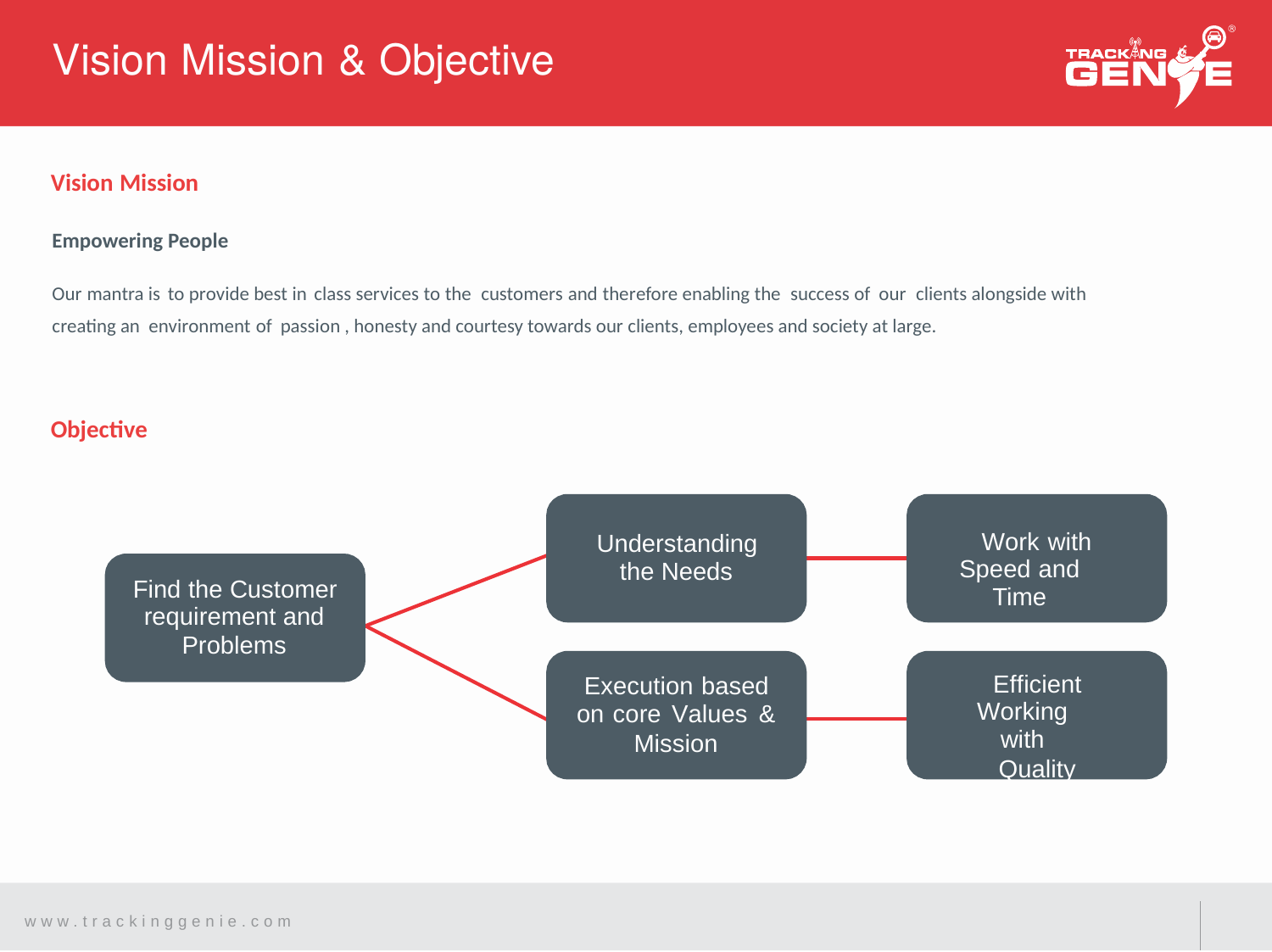

Vision Mission & Objective

Vision Mission
Empowering People
Our mantra is to provide best in class services to the  customers and therefore enabling the  success of our  clients alongside with
creating an environment of passion , honesty and courtesy towards our clients, employees and society at large.
Objective

Work with
Speed and Time
Understanding
the Needs

Find the Customer
requirement and
Problems

Efficient
Working with
Quality
Execution based
on core Values & Mission

w w w . t r a c k i n g g e n i e . c o m